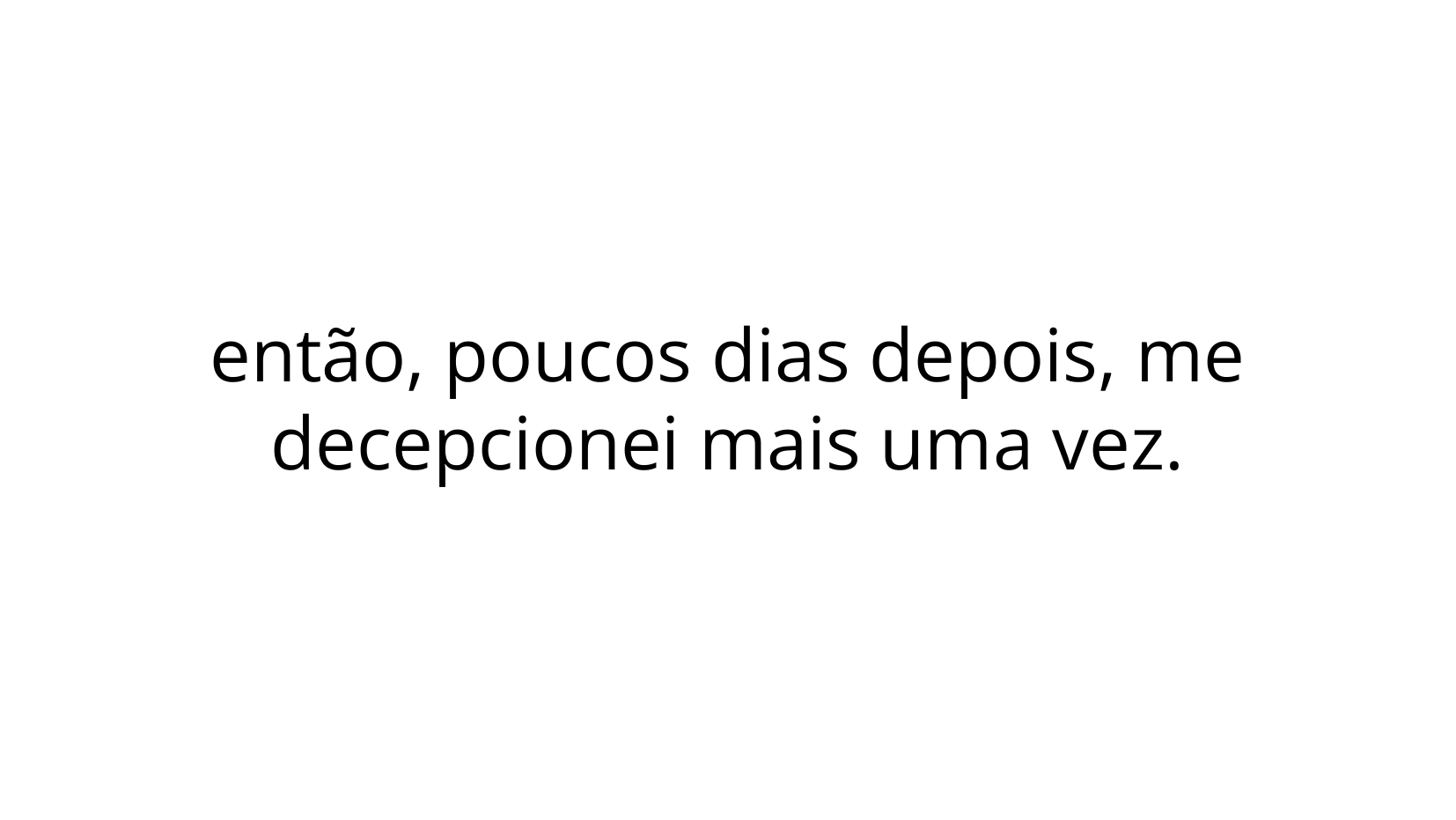

então, poucos dias depois, me decepcionei mais uma vez.